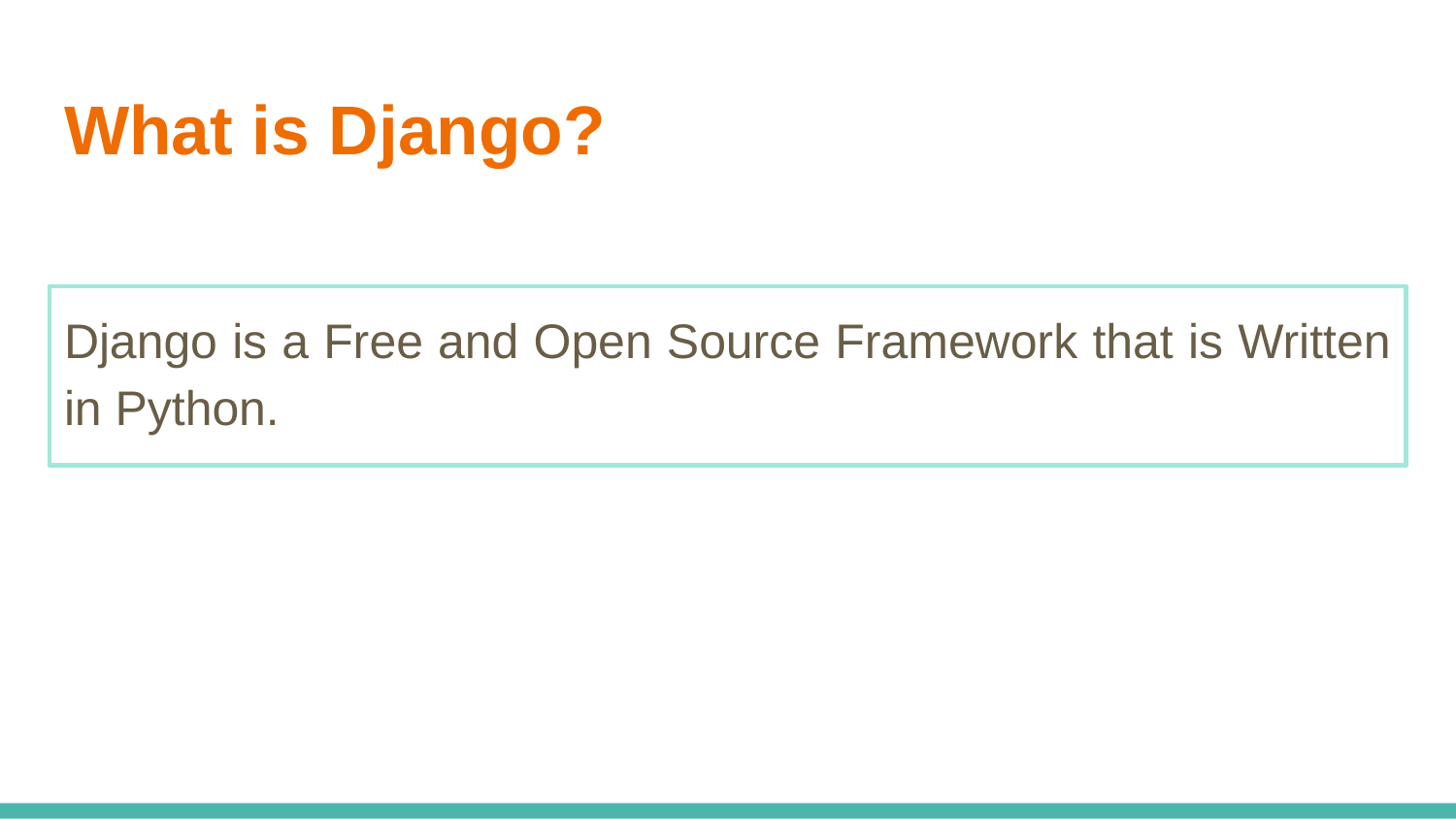

# What is Django?
Django is a Free and Open Source Framework that is Written in Python.